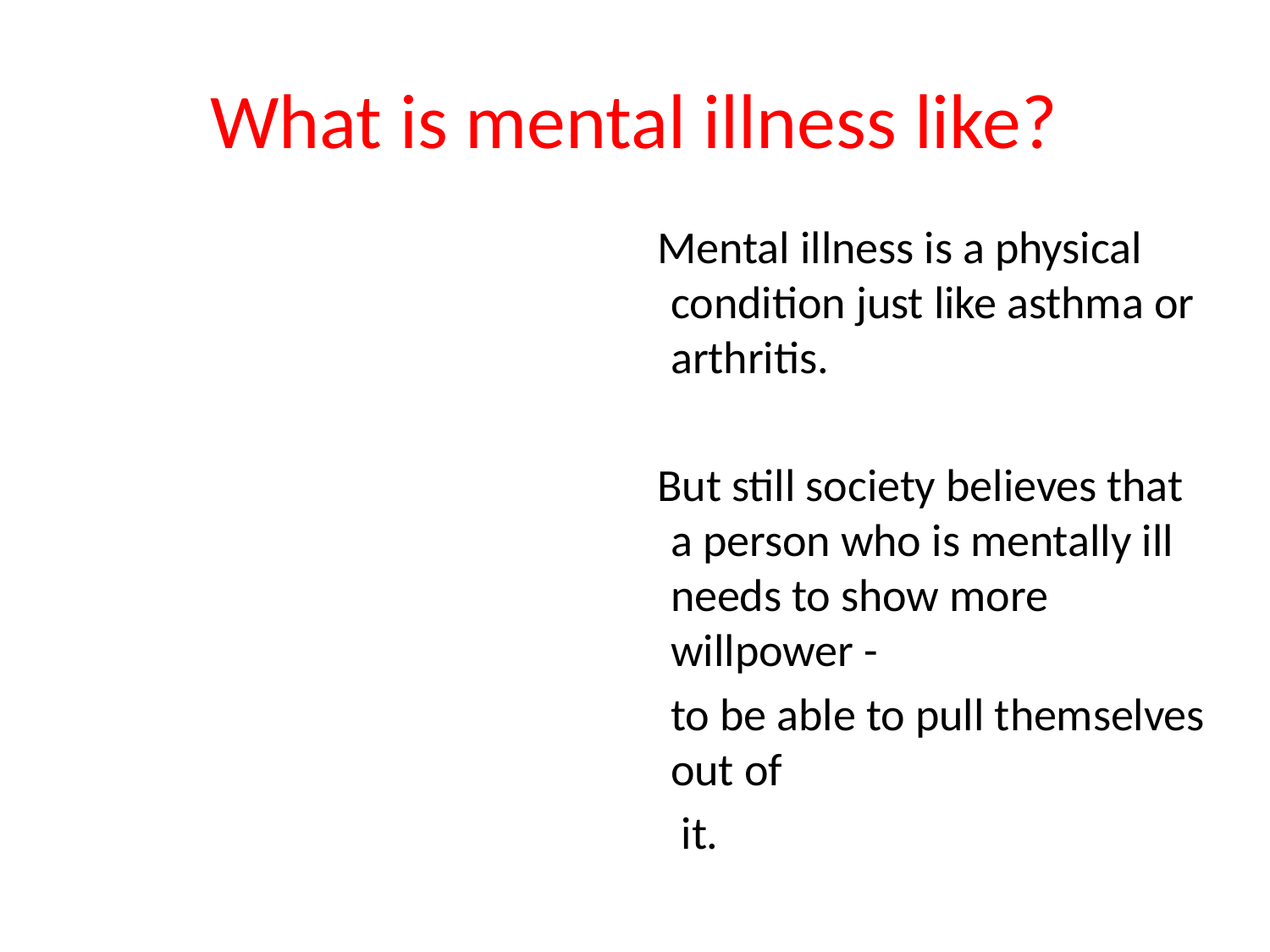

# What is mental illness like?
   Mental illness is a physical condition just like asthma or arthritis.

   But still society believes that a person who is mentally ill needs to show more willpower -
	to be able to pull themselves out of
	 it.